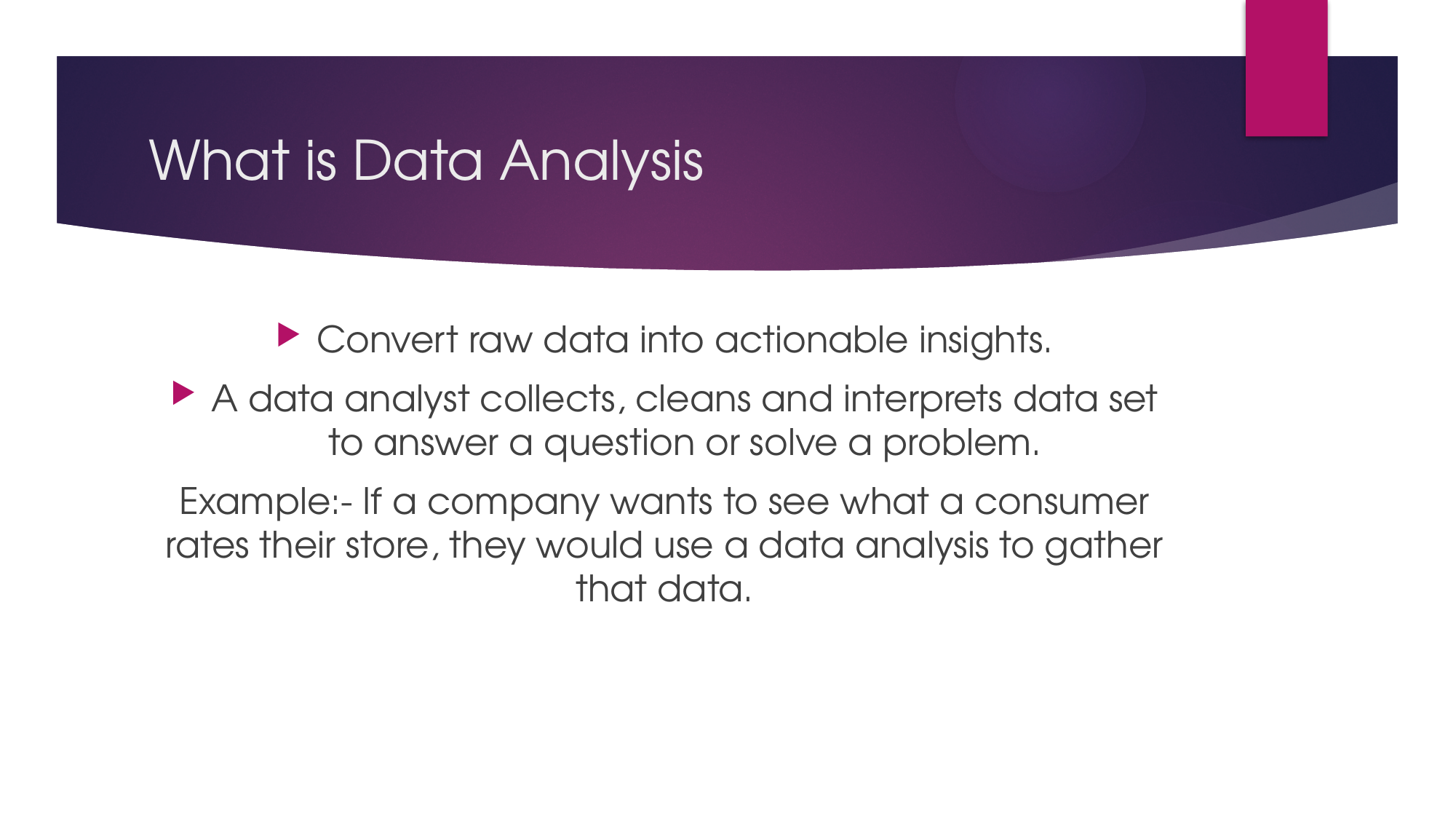

# What is Data Analysis
Convert raw data into actionable insights.
A data analyst collects, cleans and interprets data set to answer a question or solve a problem.
Example:- If a company wants to see what a consumer rates their store, they would use a data analysis to gather that data.